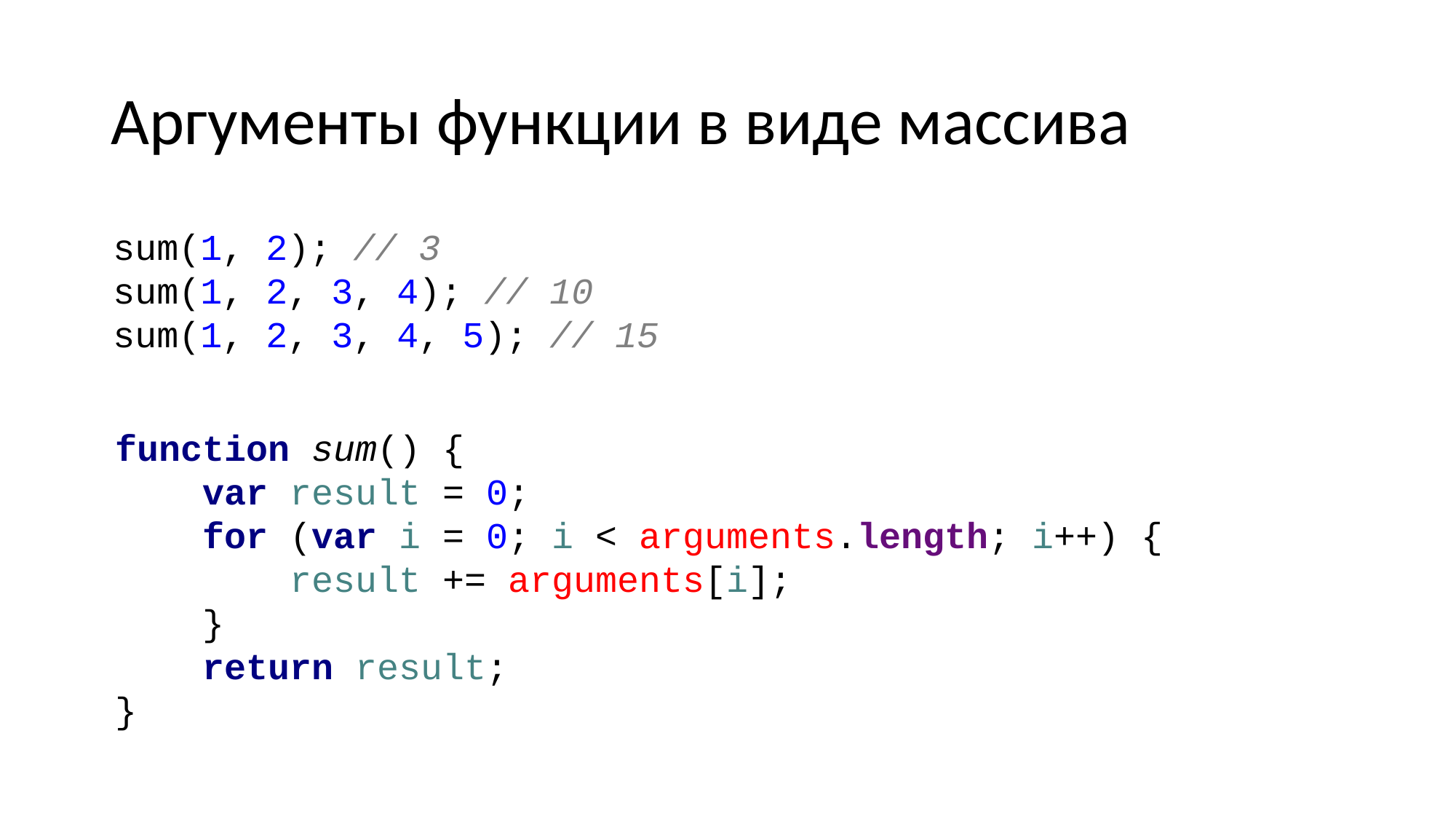

# Аргументы функции в виде массива

sum(1, 2); // 3
sum(1, 2, 3, 4); // 10
sum(1, 2, 3, 4, 5); // 15
function sum() {
    var result = 0;
    for (var i = 0; i < arguments.length; i++) {
        result += arguments[i];
    }
    return result;
}